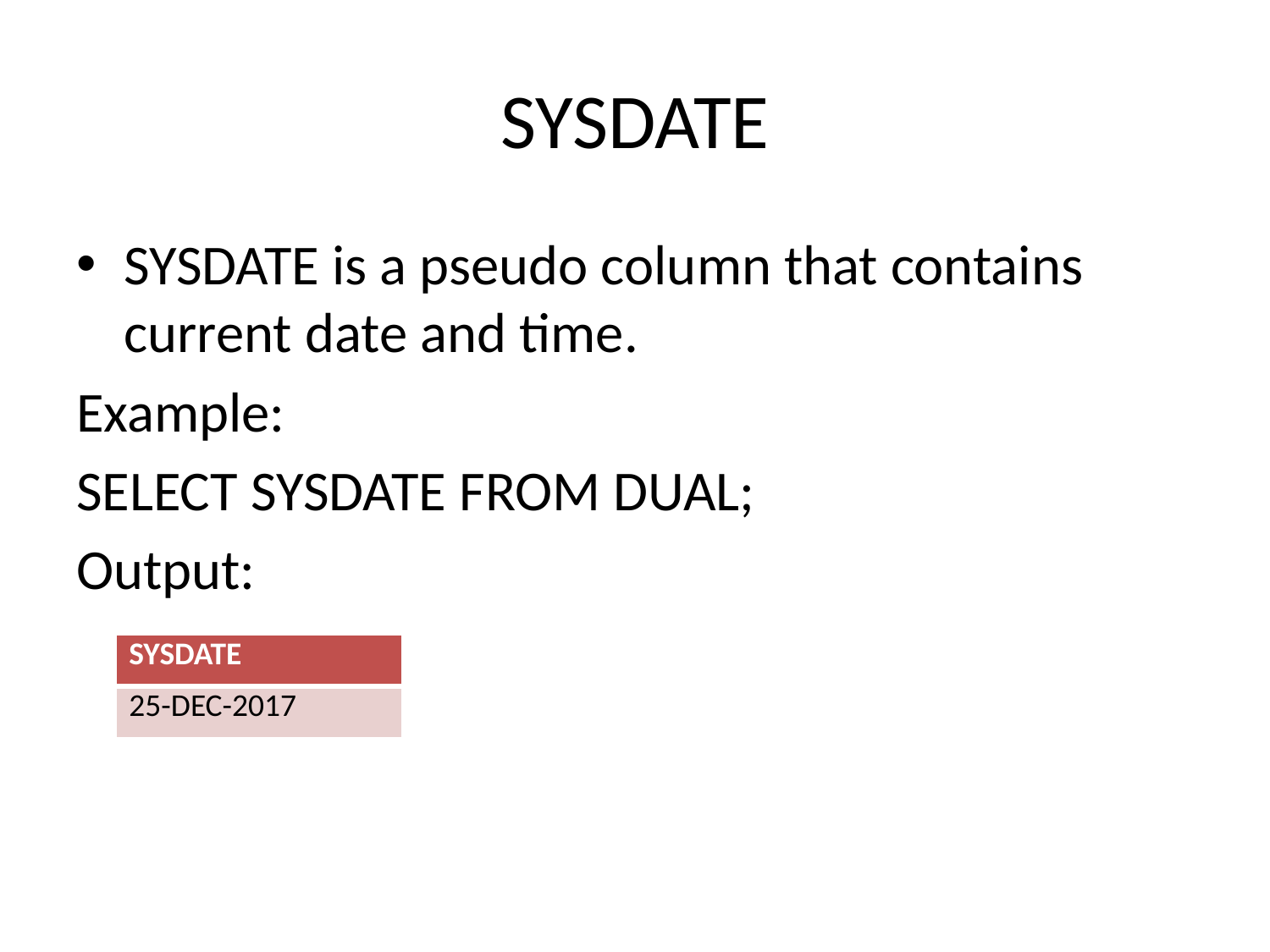

# SYSDATE
SYSDATE is a pseudo column that contains current date and time.
Example:
SELECT SYSDATE FROM DUAL;
Output:

| SYSDATE |
| --- |
| 25-DEC-2017 |